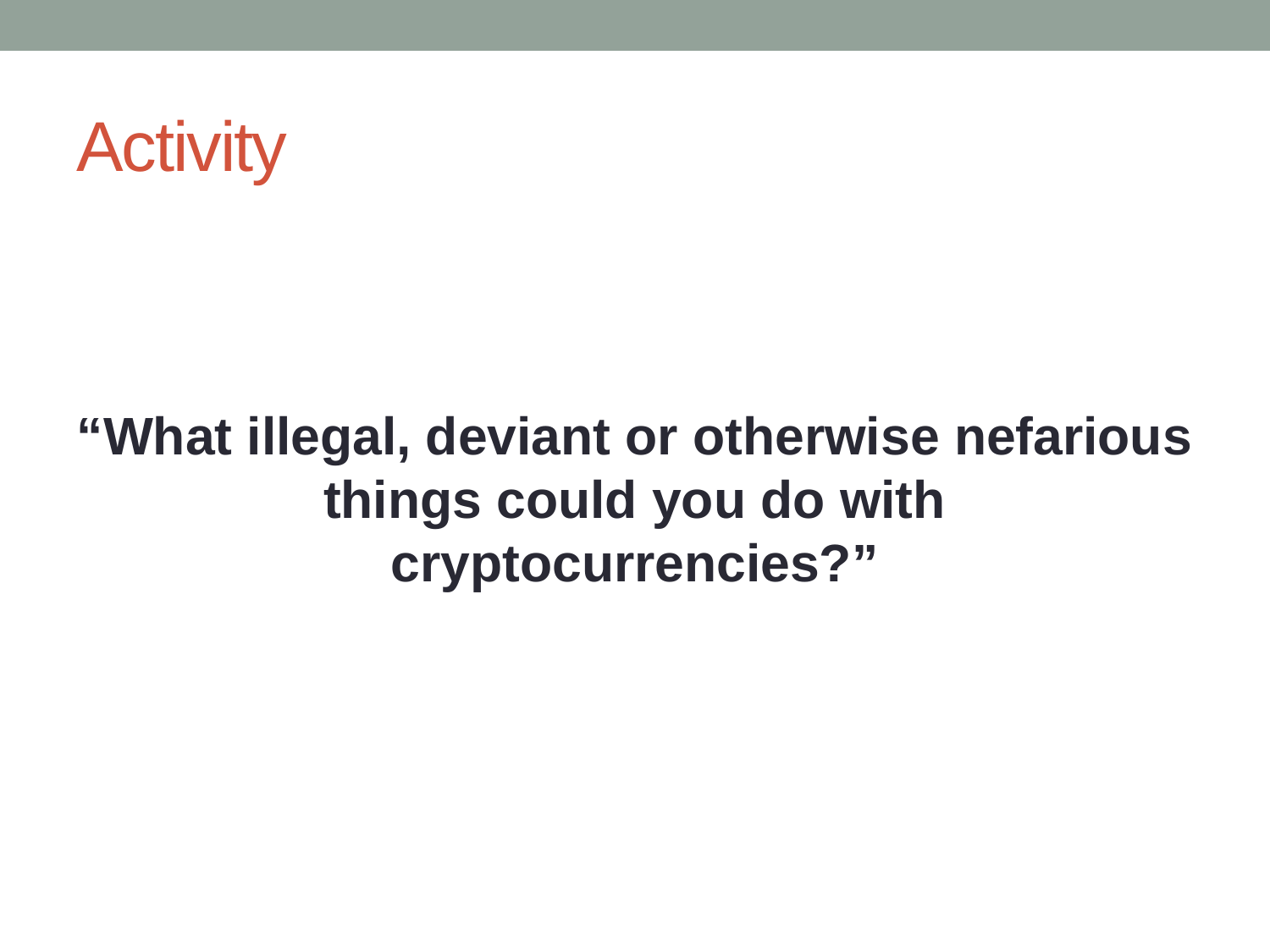

# Activity
“What illegal, deviant or otherwise nefarious things could you do with cryptocurrencies?”